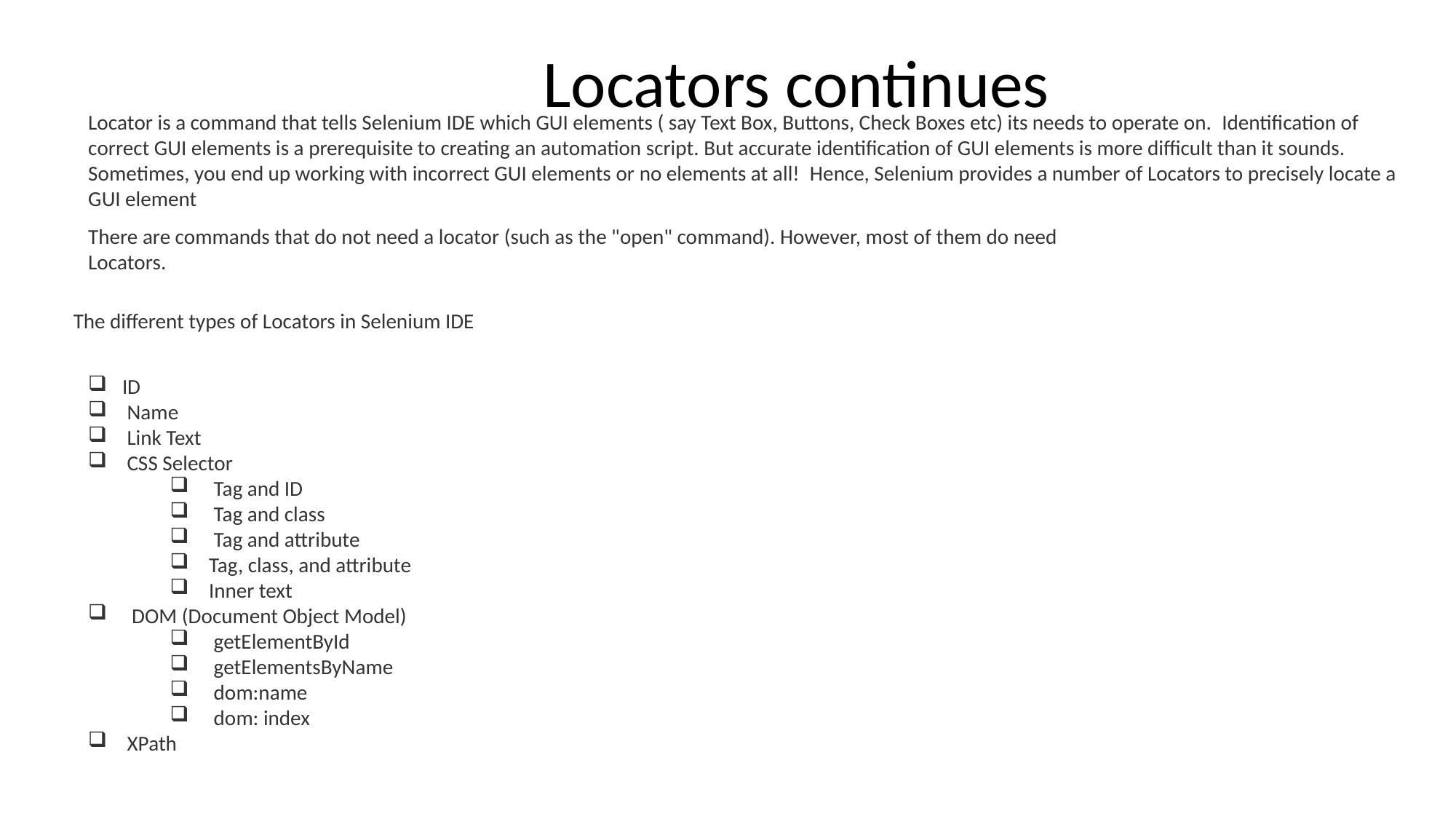

# Locators continues
Locator is a command that tells Selenium IDE which GUI elements ( say Text Box, Buttons, Check Boxes etc) its needs to operate on.  Identification of correct GUI elements is a prerequisite to creating an automation script. But accurate identification of GUI elements is more difficult than it sounds. Sometimes, you end up working with incorrect GUI elements or no elements at all!  Hence, Selenium provides a number of Locators to precisely locate a GUI element
There are commands that do not need a locator (such as the "open" command). However, most of them do need Locators.
The different types of Locators in Selenium IDE
ID
 Name
 Link Text
 CSS Selector
  Tag and ID
  Tag and class
  Tag and attribute
 Tag, class, and attribute
 Inner text
  DOM (Document Object Model)
  getElementById
  getElementsByName
  dom:name
  dom: index
 XPath